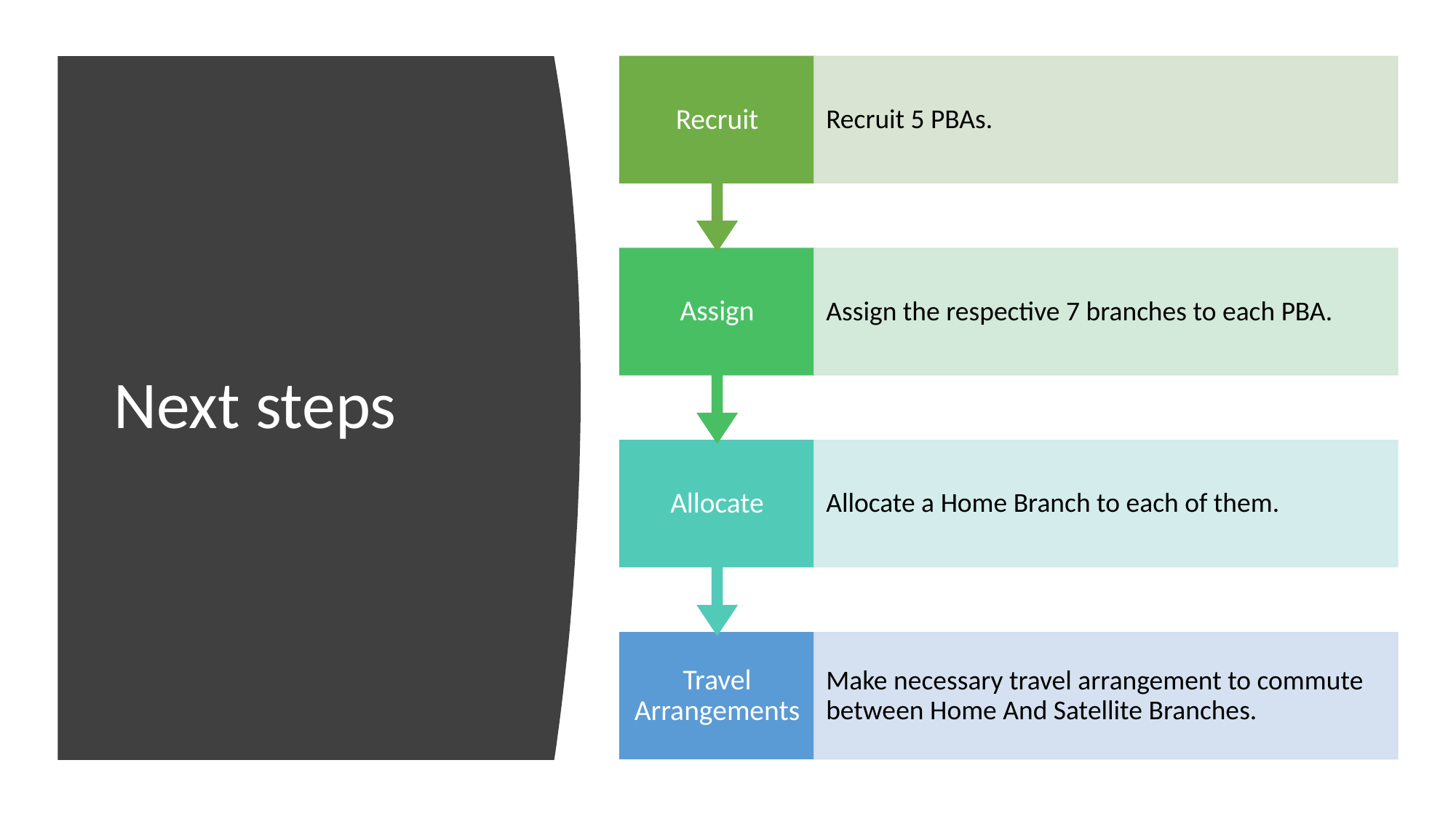

Travel Arrangements
Make necessary travel arrangement to commute between Home And Satellite Branches.
Allocate
Allocate a Home Branch to each of them.
Assign
Assign the respective 7 branches to each PBA.
Recruit
Recruit 5 PBAs.

# Next steps